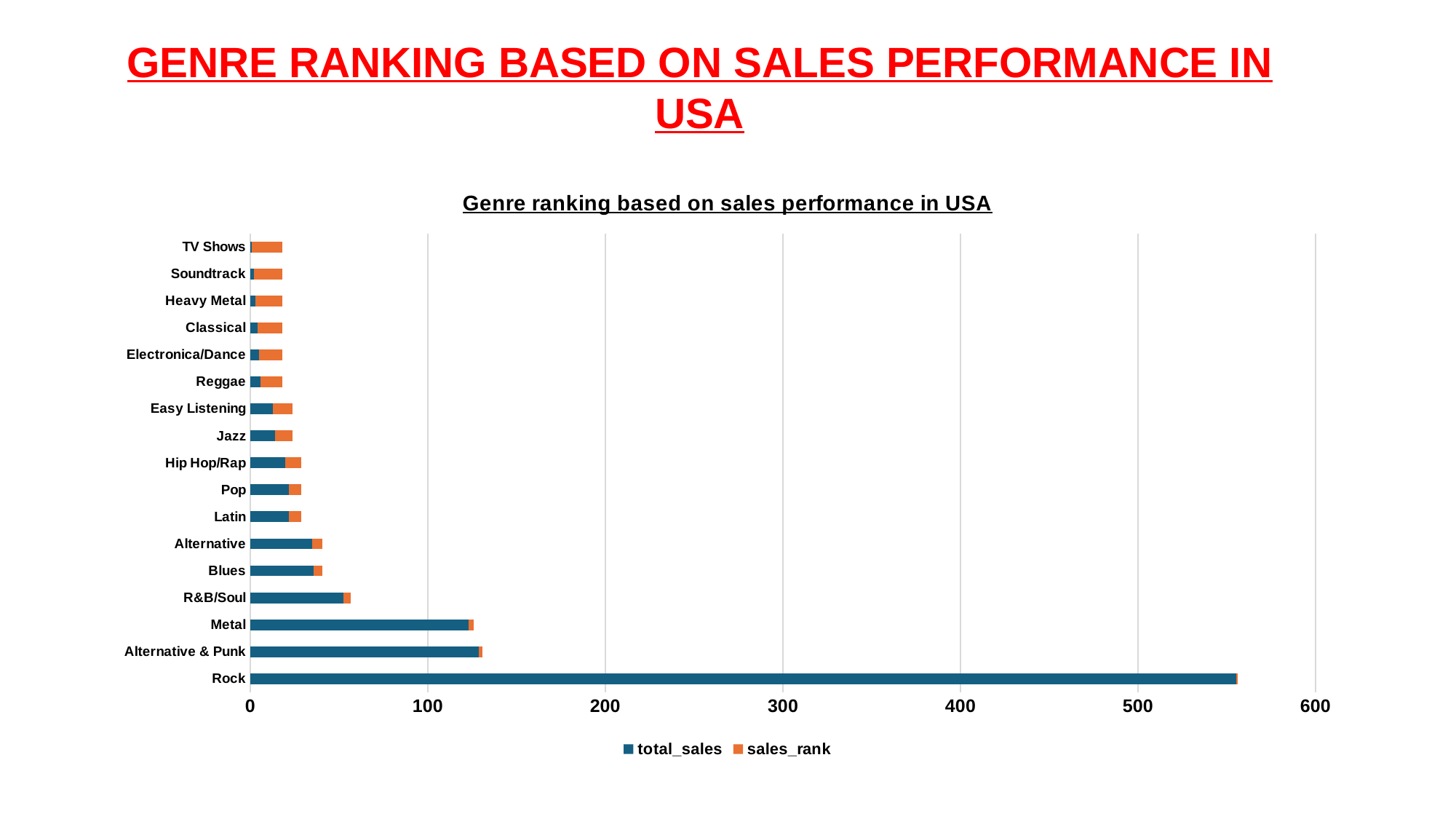

GENRE RANKING BASED ON SALES PERFORMANCE IN USA

### Chart: Genre ranking based on sales performance in USA

| Category | total_sales | sales_rank |
|---|---|---|
| Rock | 555.39 | 1.0 |
| Alternative & Punk | 128.7 | 2.0 |
| Metal | 122.76 | 3.0 |
| R&B/Soul | 52.47 | 4.0 |
| Blues | 35.64 | 5.0 |
| Alternative | 34.65 | 6.0 |
| Latin | 21.78 | 7.0 |
| Pop | 21.78 | 7.0 |
| Hip Hop/Rap | 19.8 | 9.0 |
| Jazz | 13.86 | 10.0 |
| Easy Listening | 12.87 | 11.0 |
| Reggae | 5.94 | 12.0 |
| Electronica/Dance | 4.95 | 13.0 |
| Classical | 3.96 | 14.0 |
| Heavy Metal | 2.97 | 15.0 |
| Soundtrack | 1.98 | 16.0 |
| TV Shows | 0.99 | 17.0 |